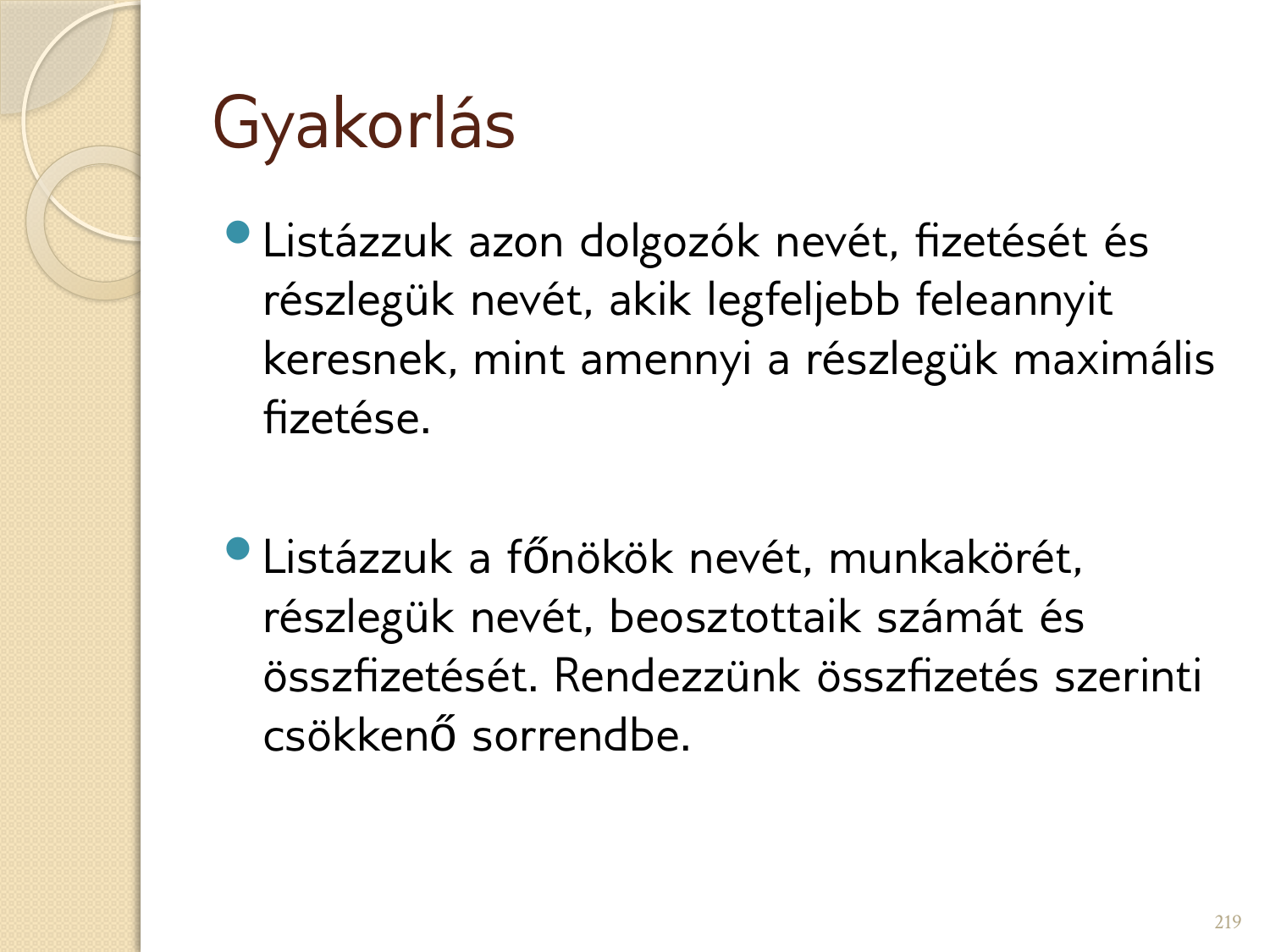

# Gyakorlás
Listázzuk azon dolgozók nevét, fizetését és részlegük nevét, akik legfeljebb feleannyit keresnek, mint amennyi a részlegük maximális fizetése.

Listázzuk a főnökök nevét, munkakörét, részlegük nevét, beosztottaik számát és összfizetését. Rendezzünk összfizetés szerinti csökkenő sorrendbe.

219